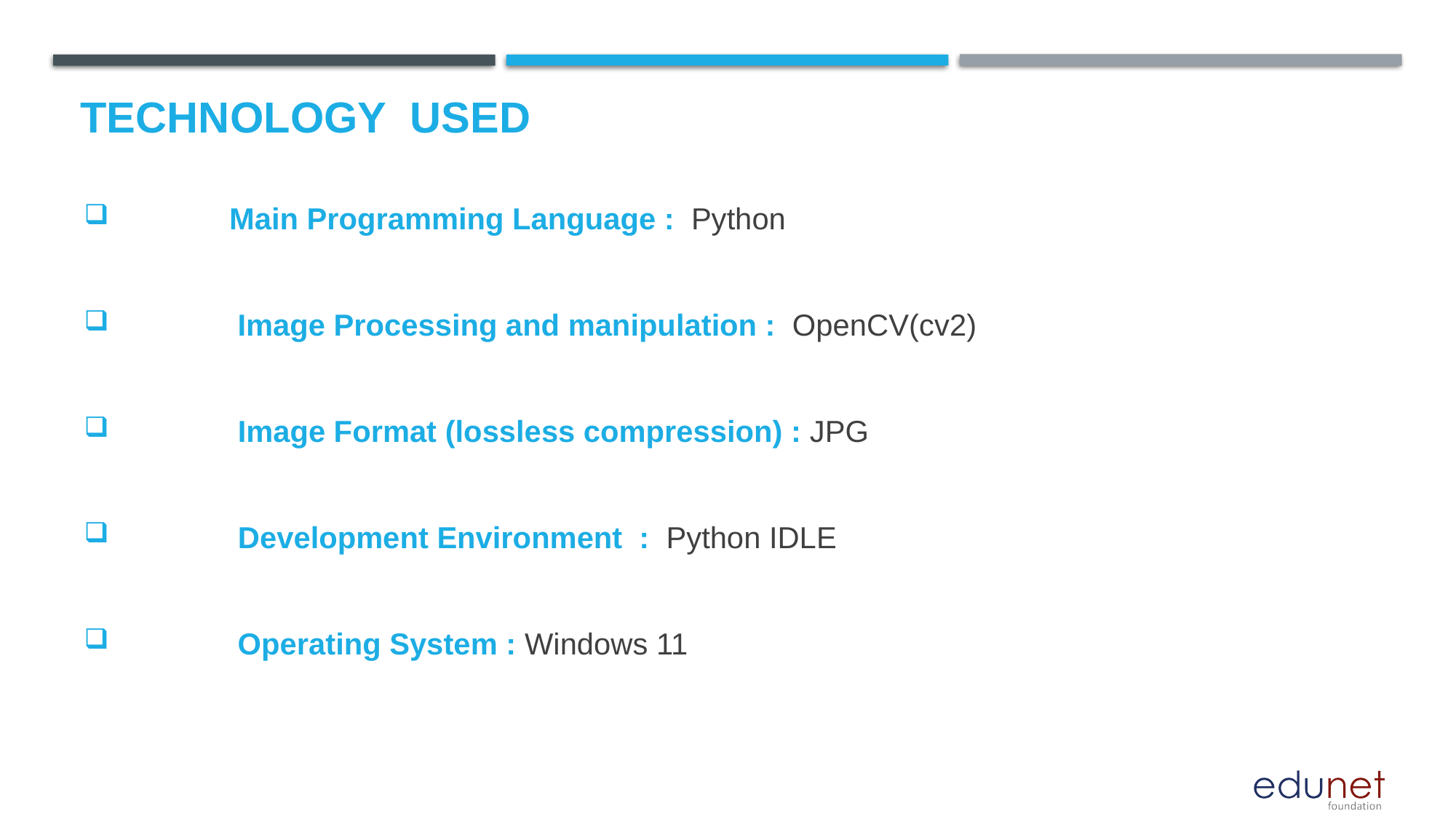

Main Programming Language :  Python
              Image Processing and manipulation :  OpenCV(cv2)
              Image Format (lossless compression) : JPG
              Development Environment  :  Python IDLE
              Operating System : Windows 11
# Technology  used